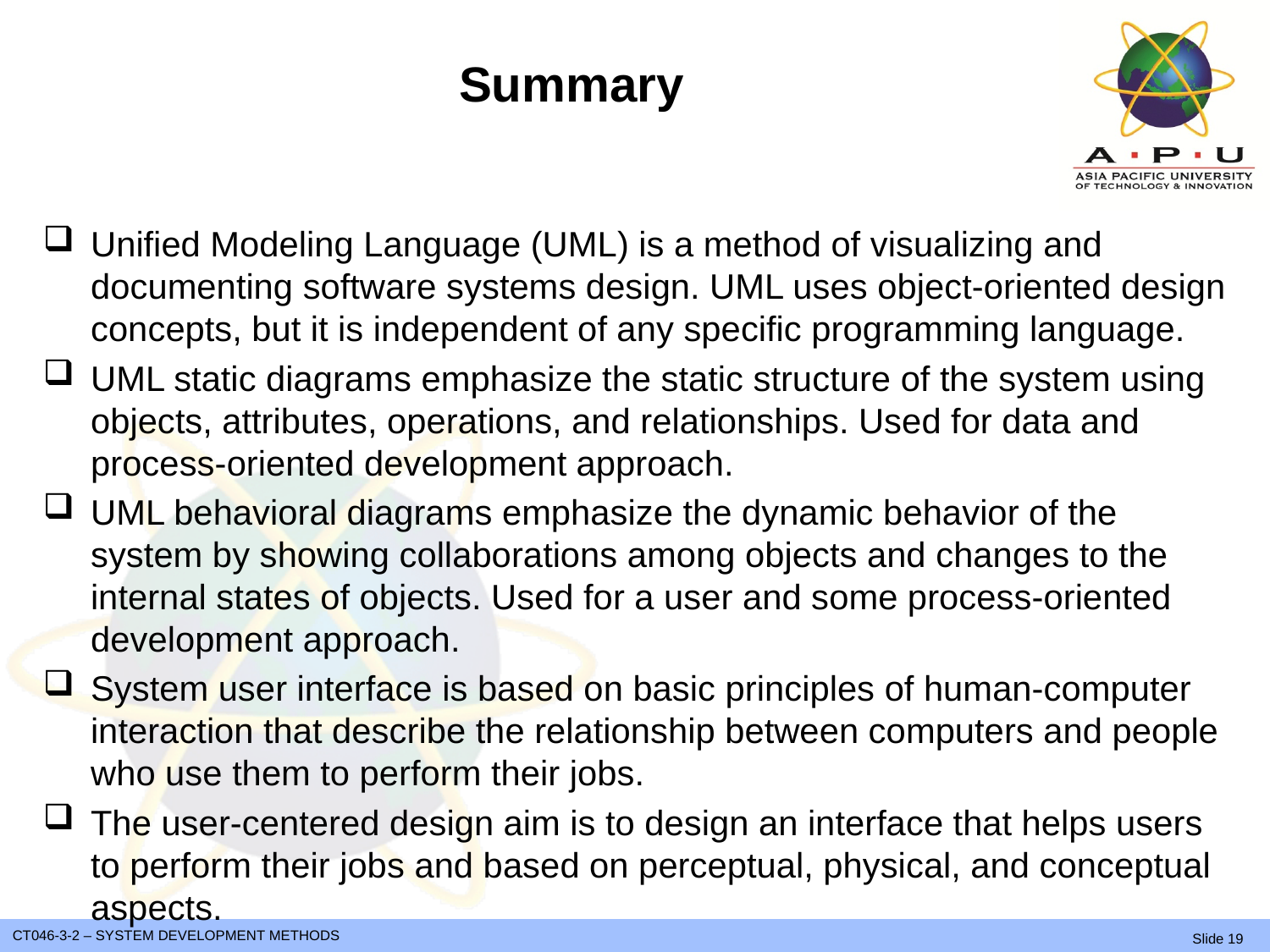

# Summary
Slide  6 (of  25)
Unified Modeling Language (UML) is a method of visualizing and documenting software systems design. UML uses object-oriented design concepts, but it is independent of any specific programming language.
UML static diagrams emphasize the static structure of the system using objects, attributes, operations, and relationships. Used for data and process-oriented development approach.
UML behavioral diagrams emphasize the dynamic behavior of the system by showing collaborations among objects and changes to the internal states of objects. Used for a user and some process-oriented development approach.
System user interface is based on basic principles of human-computer interaction that describe the relationship between computers and people who use them to perform their jobs.
The user-centered design aim is to design an interface that helps users to perform their jobs and based on perceptual, physical, and conceptual aspects.